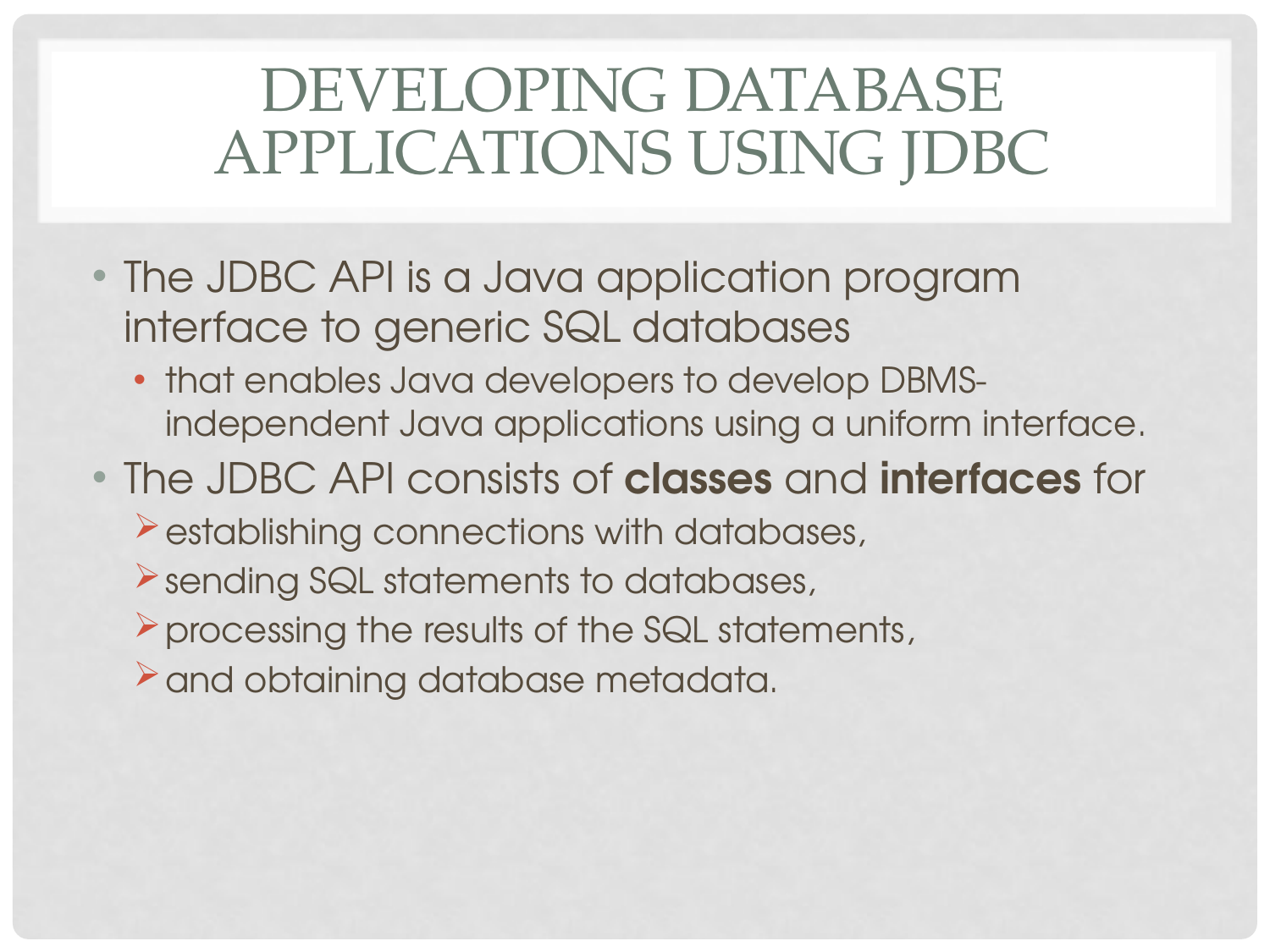

# Developing Database Applications Using JDBC
The JDBC API is a Java application program interface to generic SQL databases
that enables Java developers to develop DBMS-independent Java applications using a uniform interface.
The JDBC API consists of classes and interfaces for
establishing connections with databases,
sending SQL statements to databases,
processing the results of the SQL statements,
and obtaining database metadata.